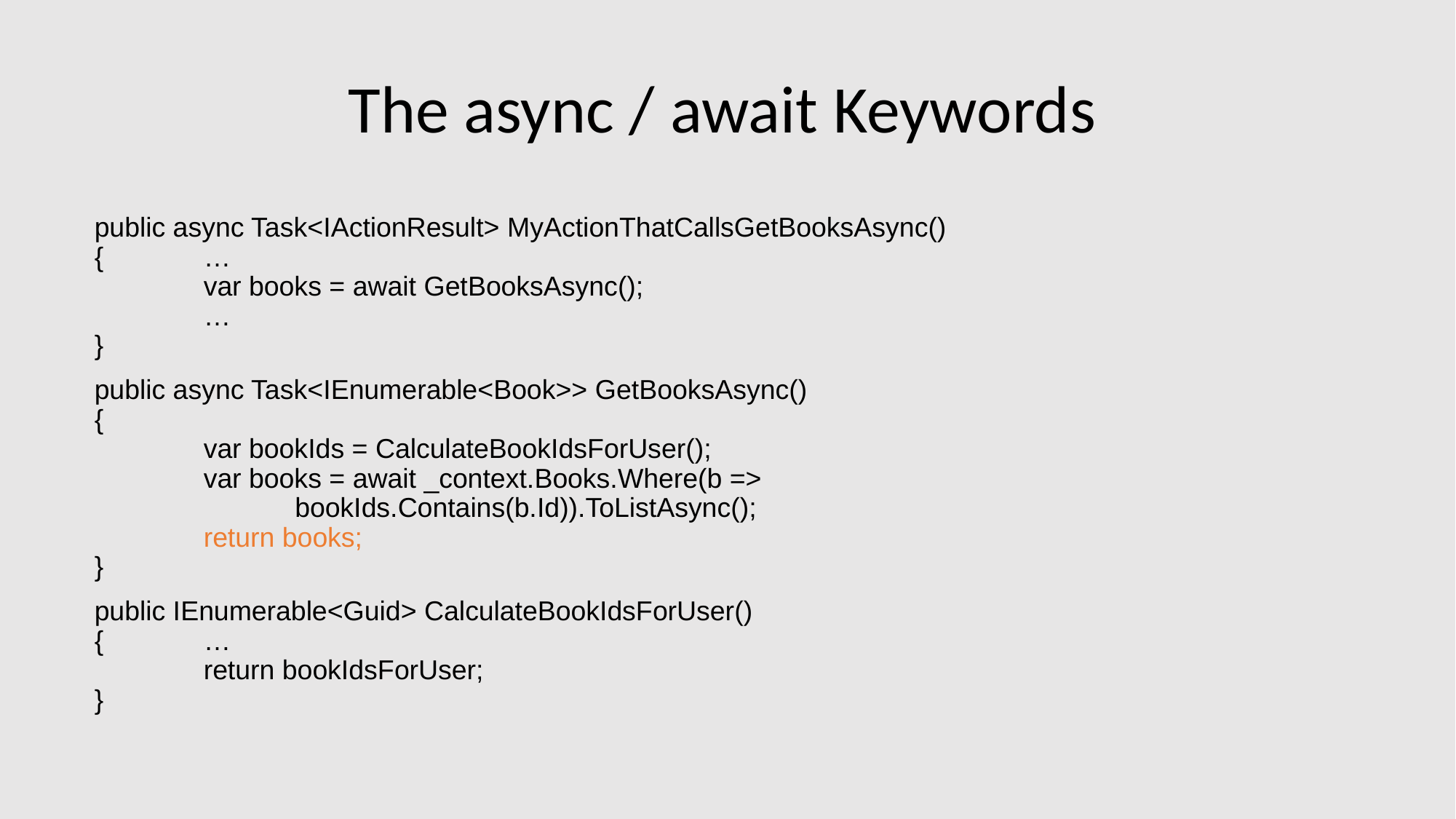

# The async / await Keywords
public async Task<IActionResult> MyActionThatCallsGetBooksAsync()
{ 	…
	var books = await GetBooksAsync();
	…
}
public async Task<IEnumerable<Book>> GetBooksAsync()
{
	var bookIds = CalculateBookIdsForUser();
	var books = await _context.Books.Where(b =>
	            bookIds.Contains(b.Id)).ToListAsync();
	return books;
}
public IEnumerable<Guid> CalculateBookIdsForUser()
{	…
	return bookIdsForUser;
}